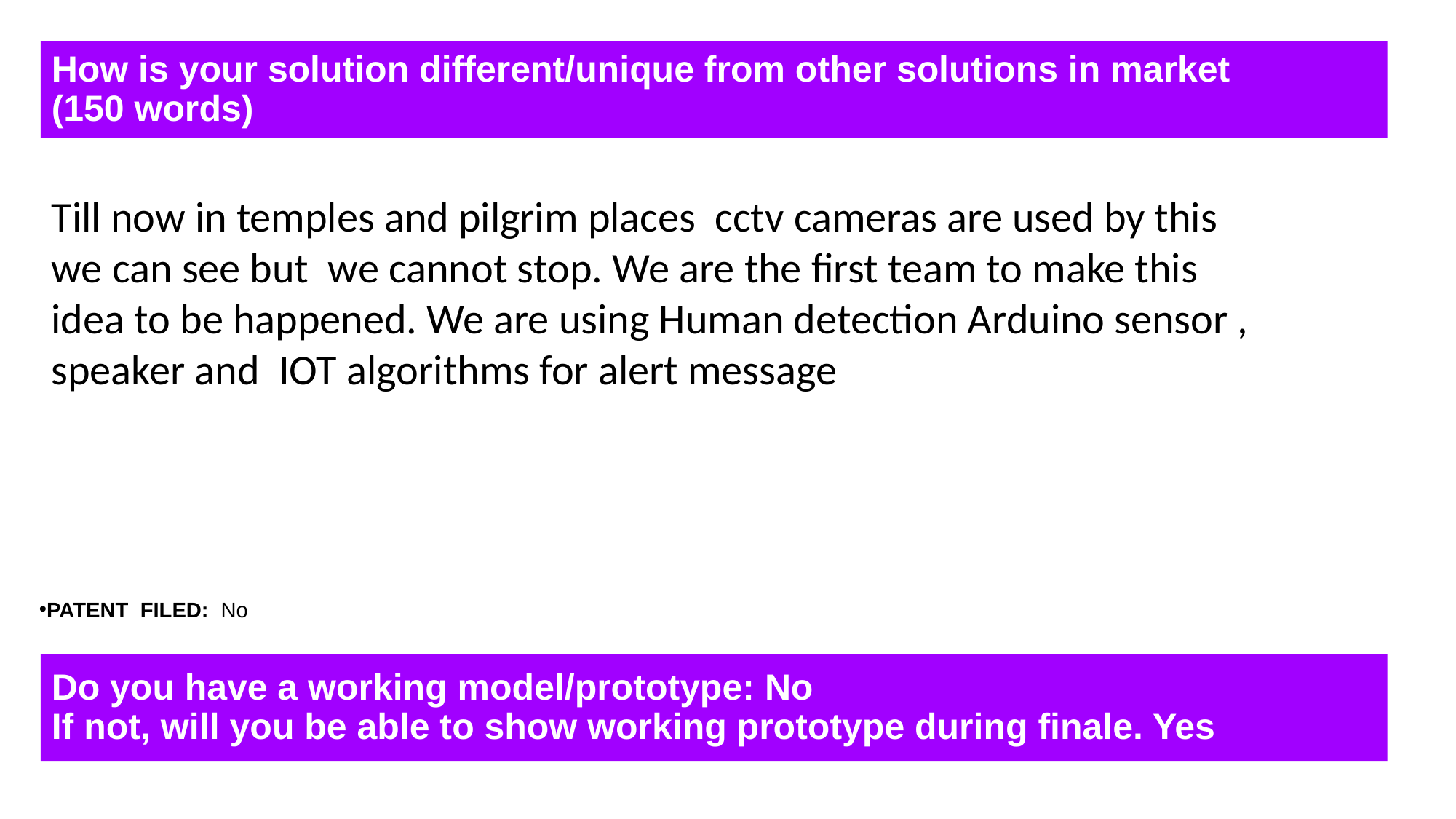

How is your solution different/unique from other solutions in market
(150 words)
Till now in temples and pilgrim places  cctv cameras are used by this we can see but  we cannot stop. We are the first team to make this idea to be happened. We are using Human detection Arduino sensor , speaker and  IOT algorithms for alert message
PATENT  FILED:  No
Do you have a working model/prototype: No
If not, will you be able to show working prototype during finale. Yes